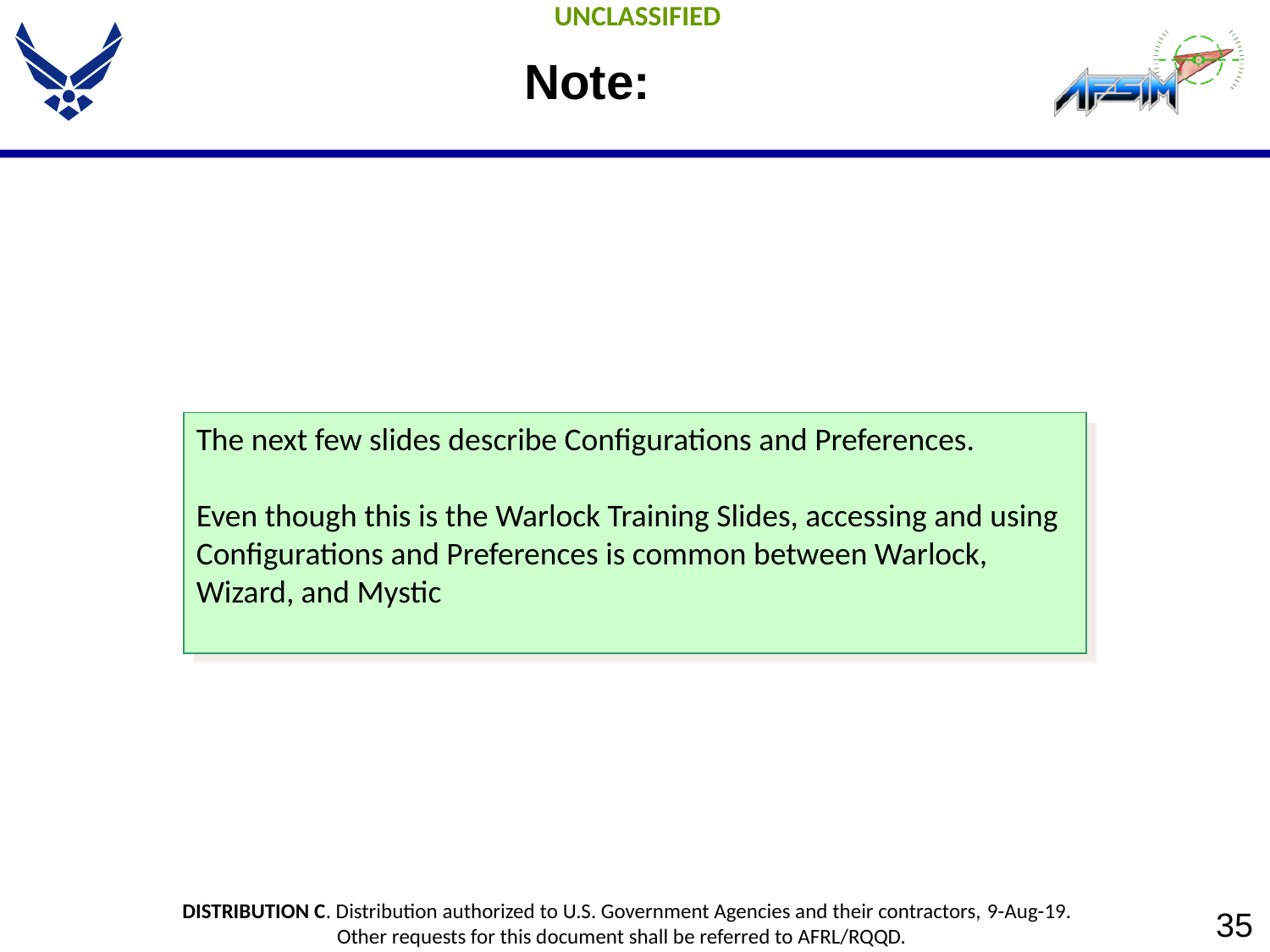

# Note:
The next few slides describe Configurations and Preferences.

Even though this is the Warlock Training Slides, accessing and using Configurations and Preferences is common between Warlock, Wizard, and Mystic